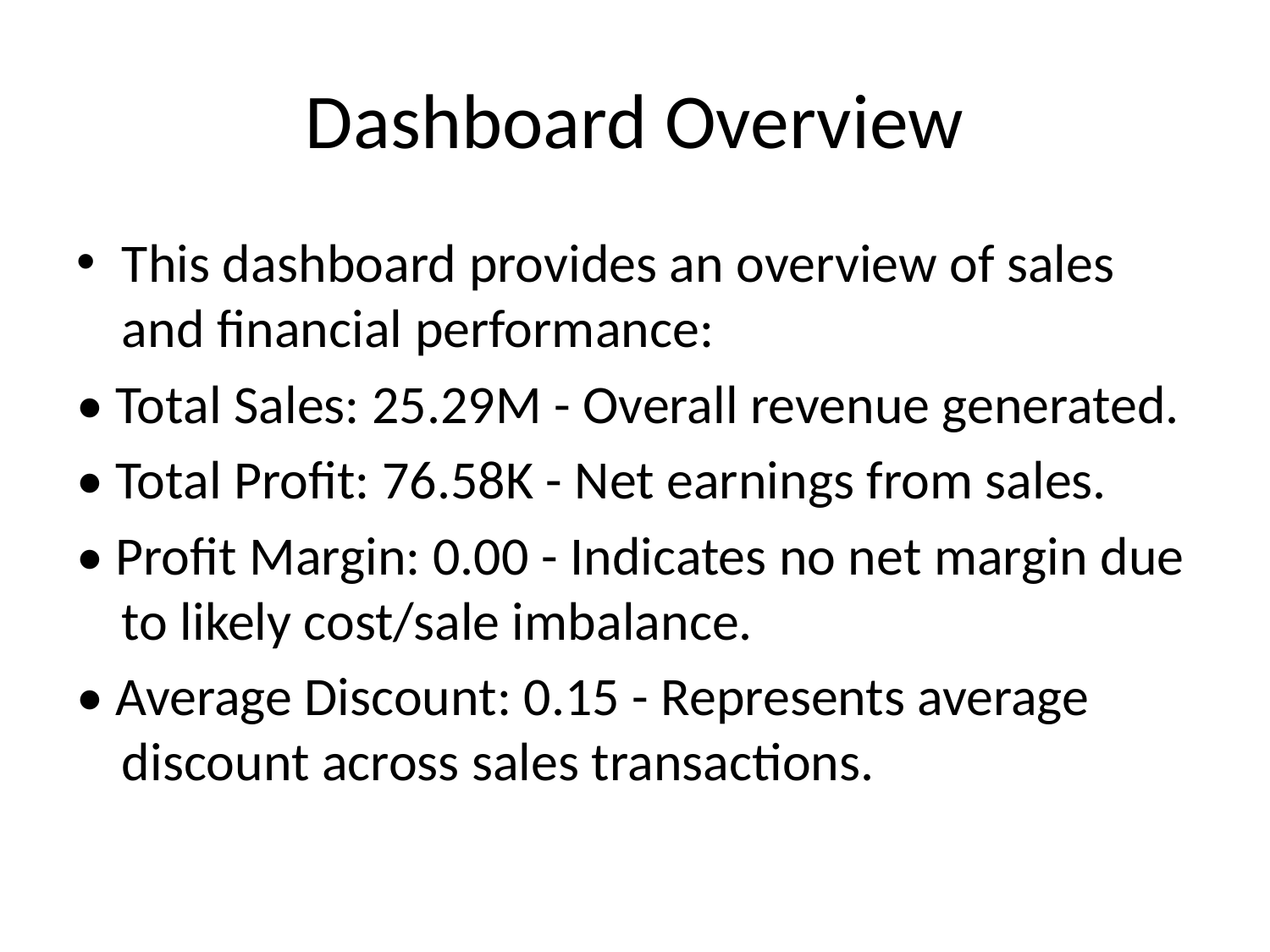

# Dashboard Overview
This dashboard provides an overview of sales and financial performance:
• Total Sales: 25.29M - Overall revenue generated.
• Total Profit: 76.58K - Net earnings from sales.
• Profit Margin: 0.00 - Indicates no net margin due to likely cost/sale imbalance.
• Average Discount: 0.15 - Represents average discount across sales transactions.